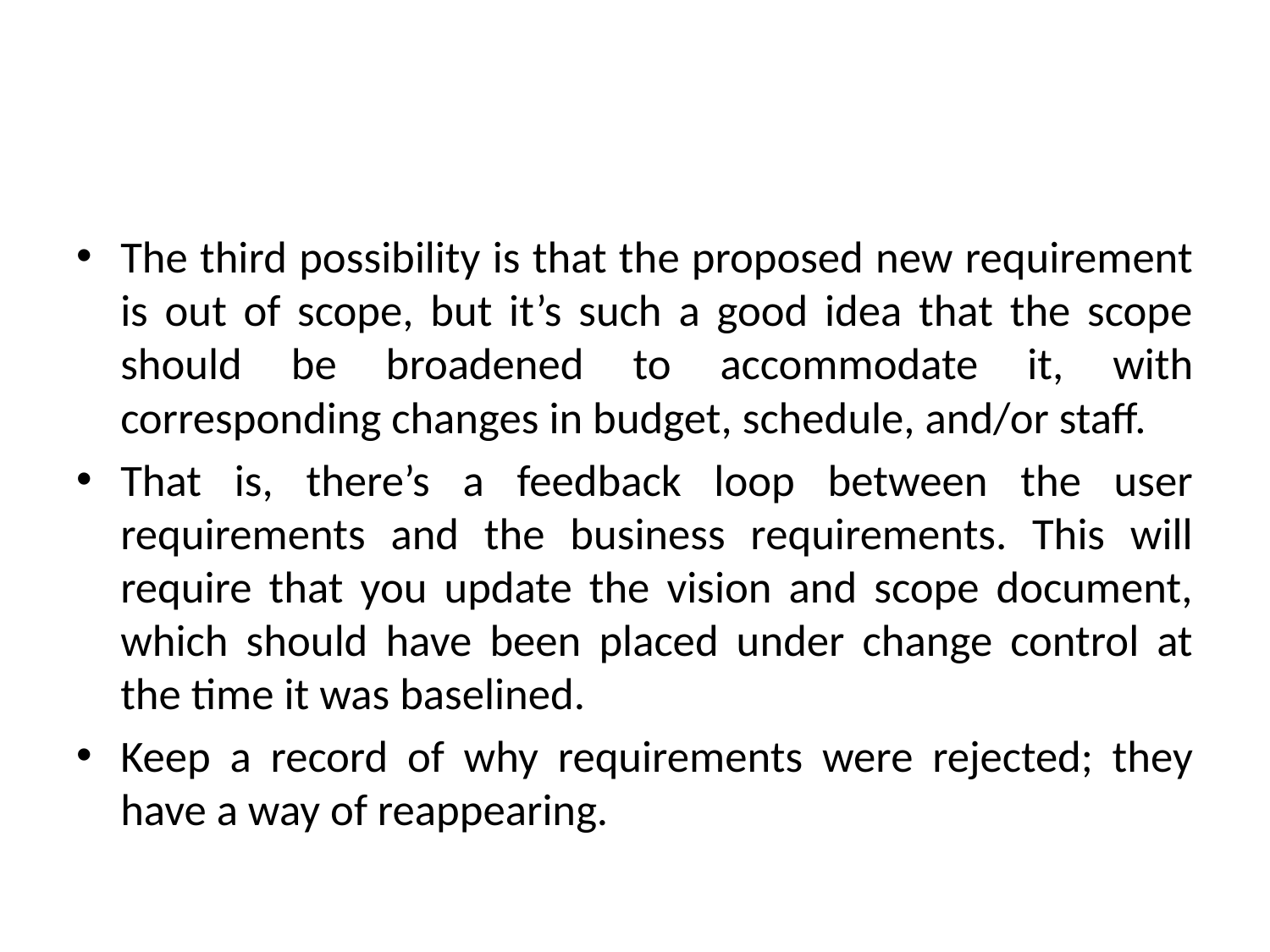

#
The third possibility is that the proposed new requirement is out of scope, but it’s such a good idea that the scope should be broadened to accommodate it, with corresponding changes in budget, schedule, and/or staff.
That is, there’s a feedback loop between the user requirements and the business requirements. This will require that you update the vision and scope document, which should have been placed under change control at the time it was baselined.
Keep a record of why requirements were rejected; they have a way of reappearing.